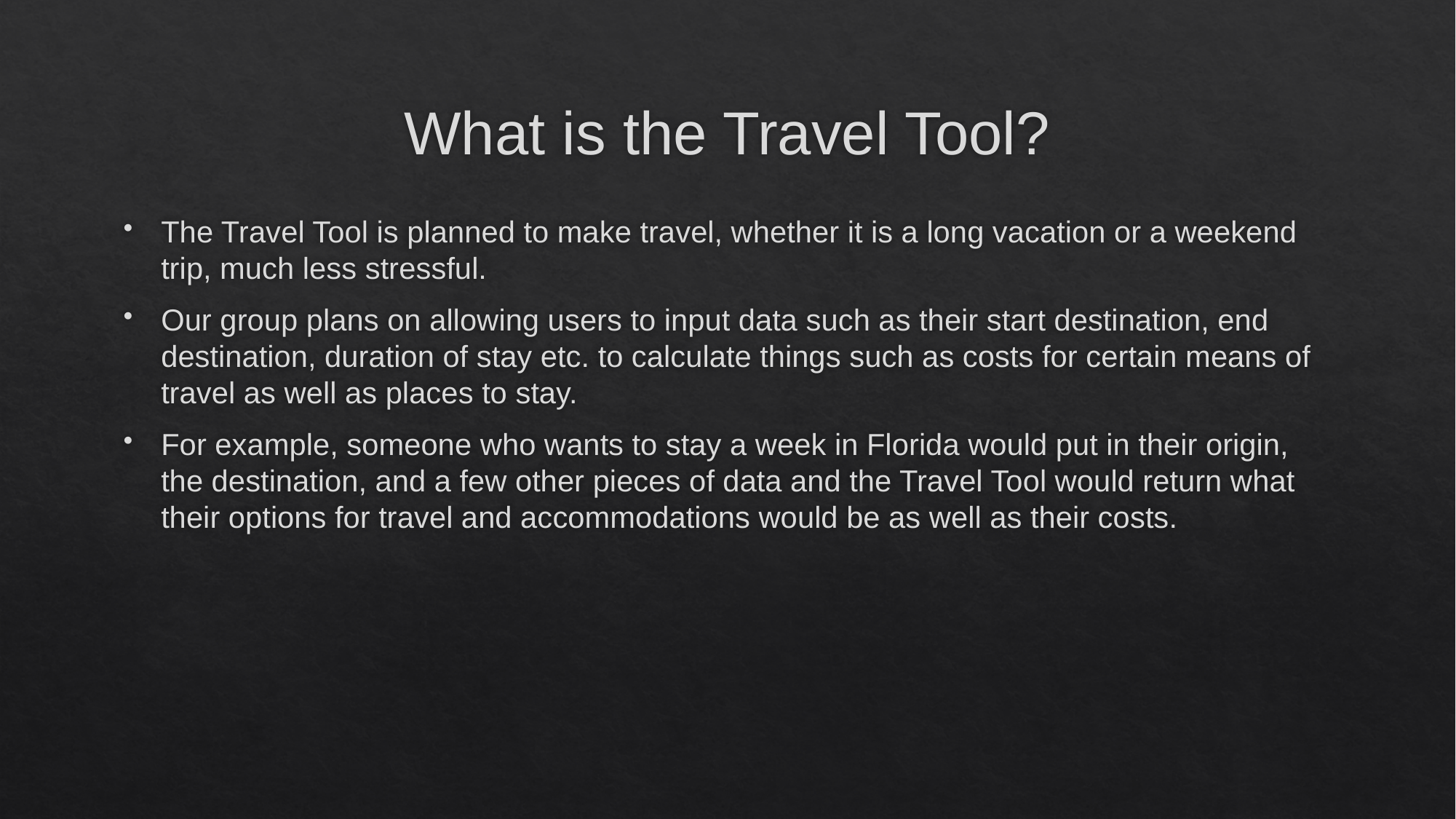

# What is the Travel Tool?
The Travel Tool is planned to make travel, whether it is a long vacation or a weekend trip, much less stressful.
Our group plans on allowing users to input data such as their start destination, end destination, duration of stay etc. to calculate things such as costs for certain means of travel as well as places to stay.
For example, someone who wants to stay a week in Florida would put in their origin, the destination, and a few other pieces of data and the Travel Tool would return what their options for travel and accommodations would be as well as their costs.